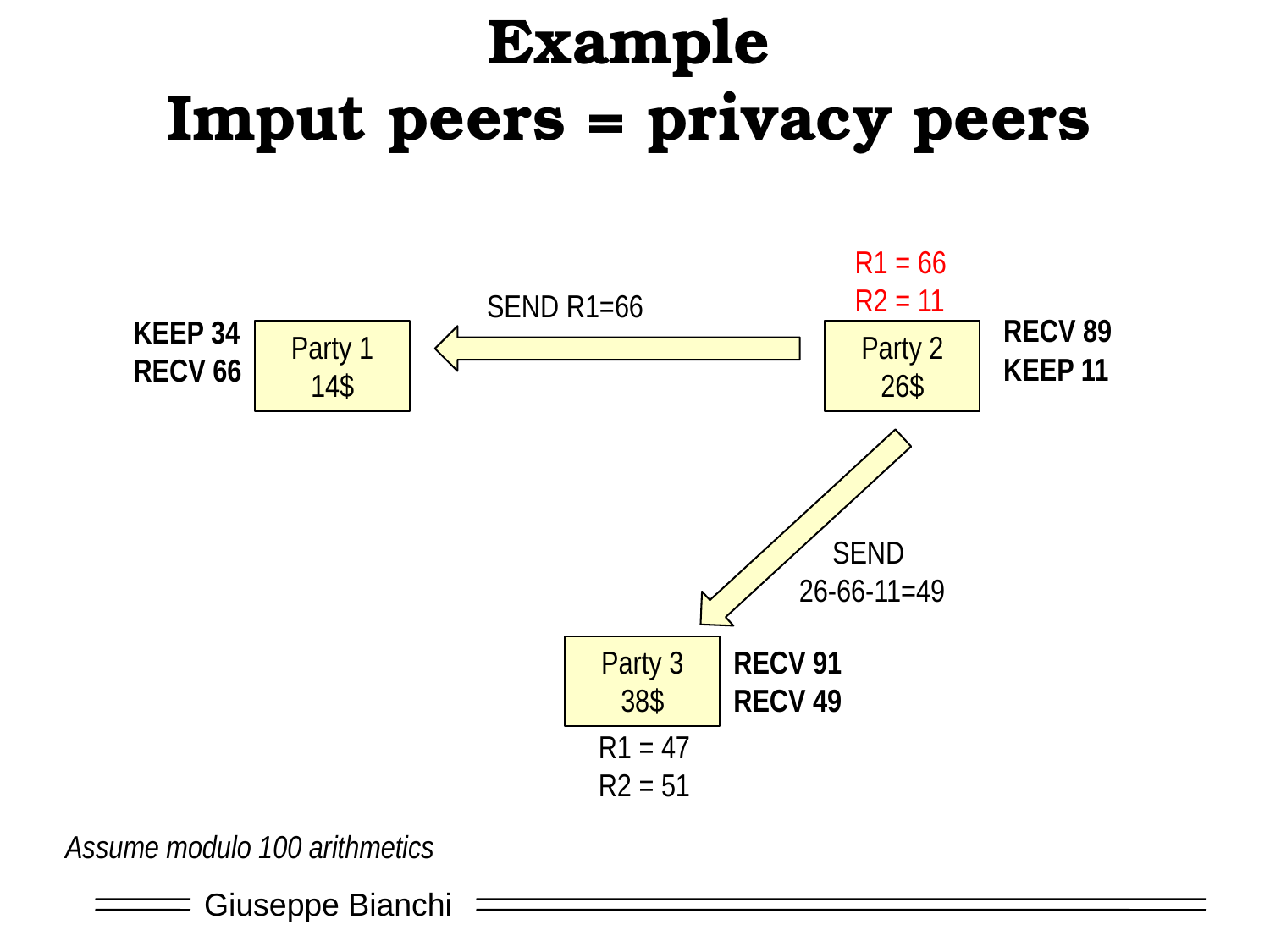

# Example Imput peers = privacy peers
R1 = 66
R2 = 11
SEND R1=66
RECV 89
KEEP 11
KEEP 34
RECV 66
Party 1
14$
Party 2
26$

SEND
26-66-11=49
Party 3
38$
RECV 91
RECV 49
R1 = 47
R2 = 51
Assume modulo 100 arithmetics